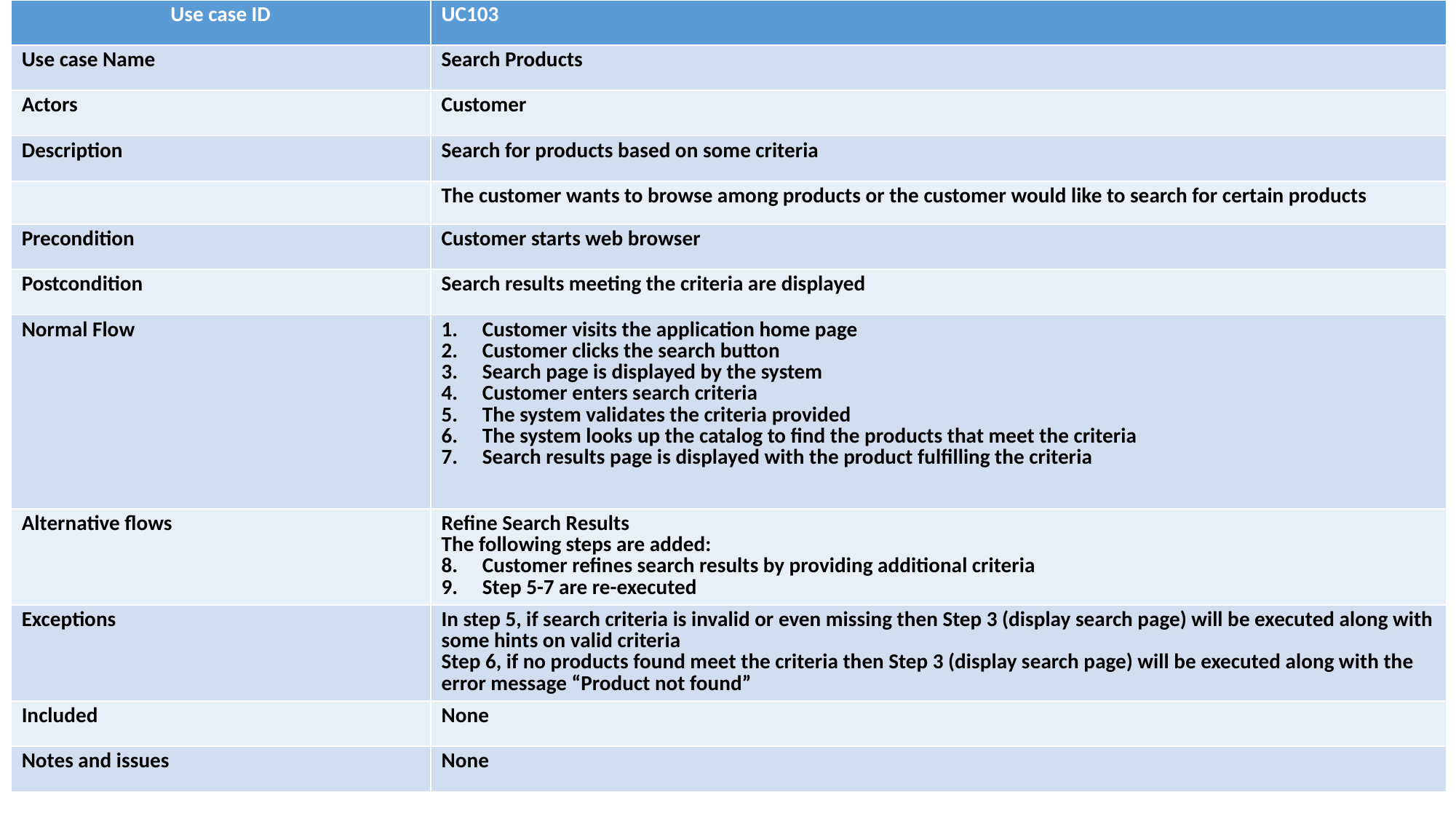

| Use case ID | UC103 |
| --- | --- |
| Use case Name | Search Products |
| Actors | Customer |
| Description | Search for products based on some criteria |
|  | The customer wants to browse among products or the customer would like to search for certain products |
| Precondition | Customer starts web browser |
| Postcondition | Search results meeting the criteria are displayed |
| Normal Flow | Customer visits the application home page Customer clicks the search button Search page is displayed by the system Customer enters search criteria The system validates the criteria provided The system looks up the catalog to find the products that meet the criteria Search results page is displayed with the product fulfilling the criteria |
| Alternative flows | Refine Search Results The following steps are added: Customer refines search results by providing additional criteria Step 5-7 are re-executed |
| Exceptions | In step 5, if search criteria is invalid or even missing then Step 3 (display search page) will be executed along with some hints on valid criteria Step 6, if no products found meet the criteria then Step 3 (display search page) will be executed along with the error message “Product not found” |
| Included | None |
| Notes and issues | None |